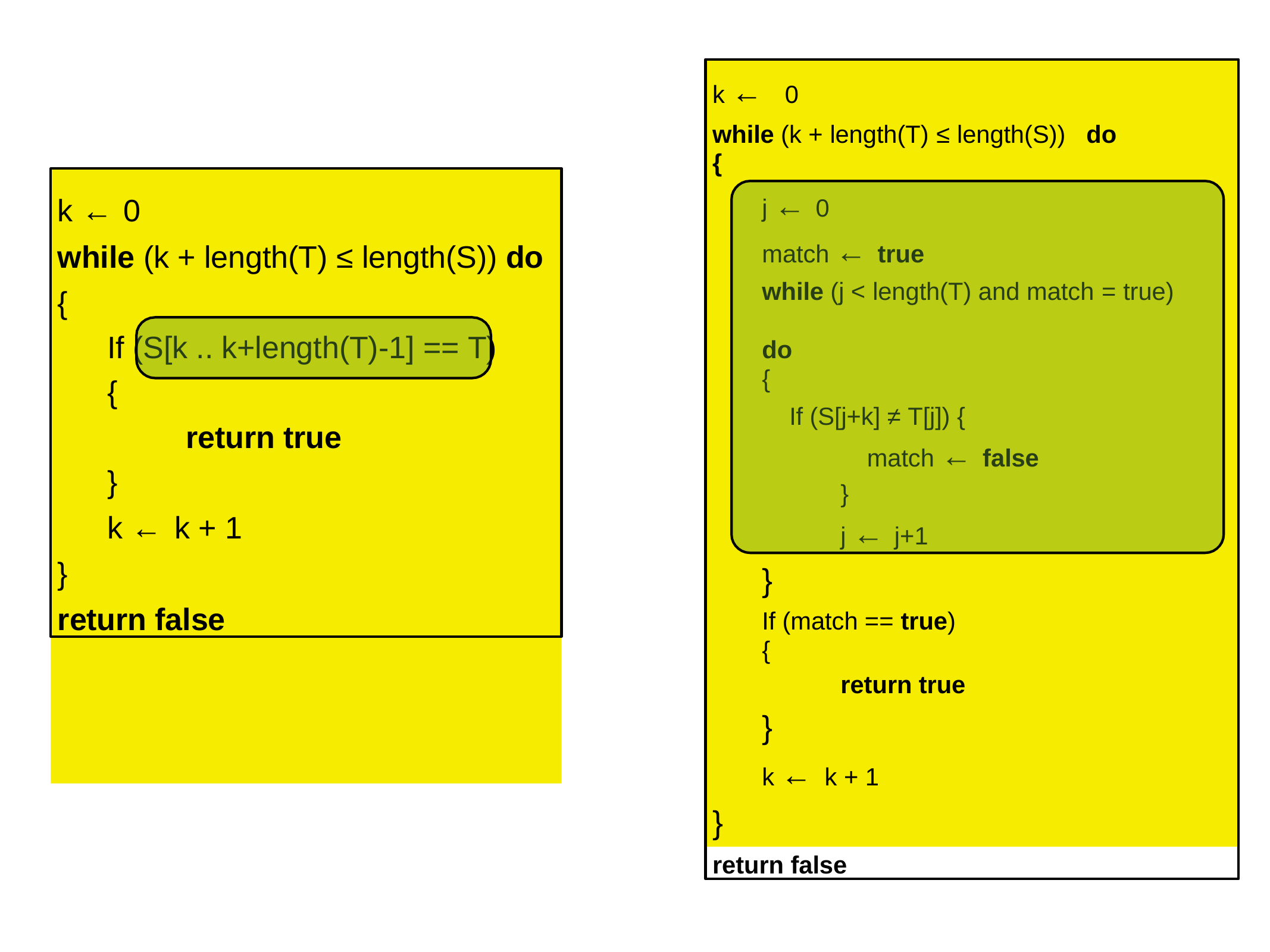

k ←	0
while (k + length(T) ≤ length(S))	do
{
j ← 0
match ← true
while (j < length(T) and match = true)	do
{
If (S[j+k] ≠ T[j]) {
match ← false
}
j ← j+1
}
If (match == true)
{
return true
}
k ← k + 1
}
return false

k ← 0
while (k + length(T) ≤ length(S)) do
{
If (S[k .. k+length(T)-1] == T)
{
return true
}
k ← k + 1
}
return false